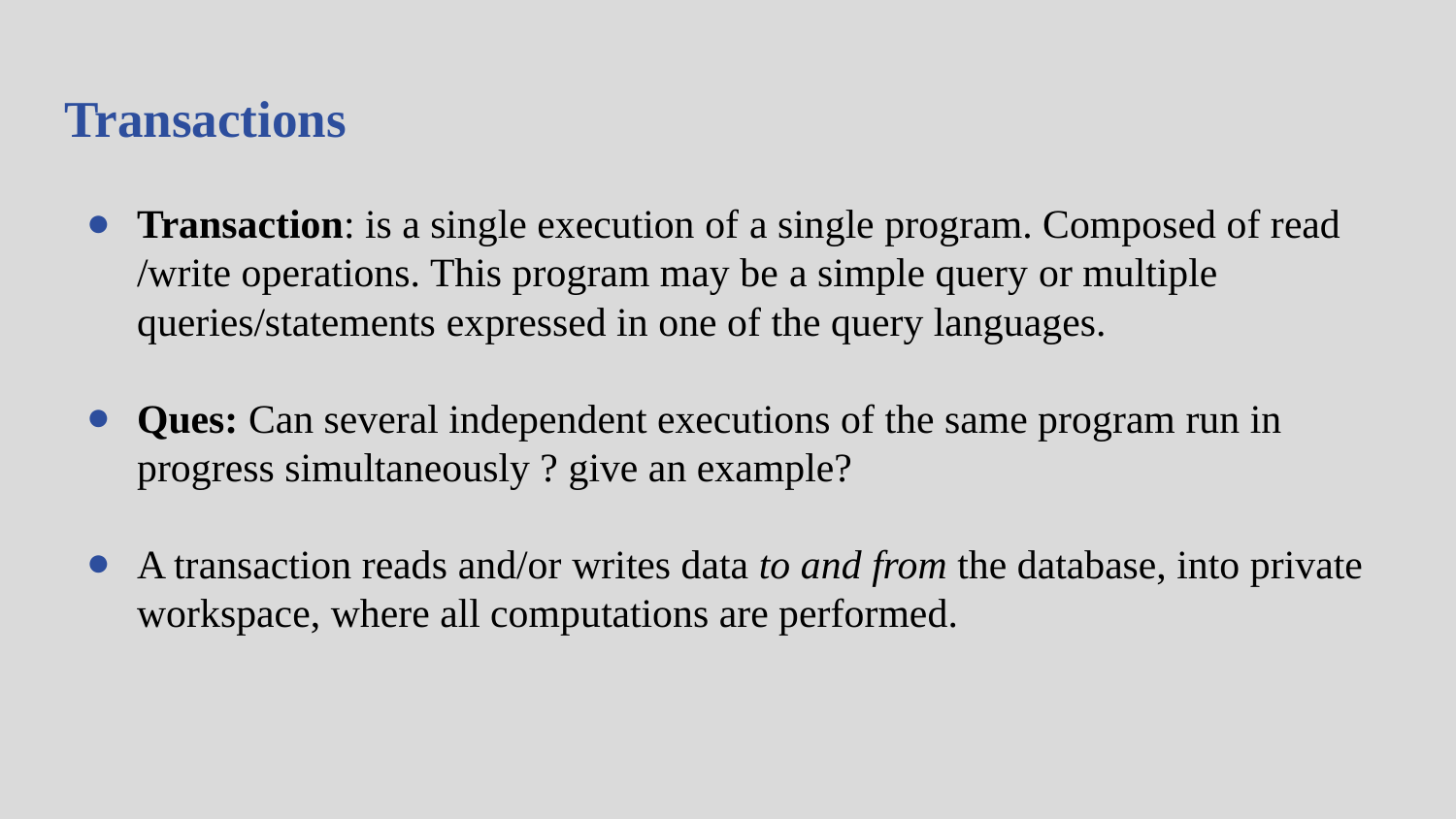

# Transactions
Transaction: is a single execution of a single program. Composed of read /write operations. This program may be a simple query or multiple queries/statements expressed in one of the query languages.

Ques: Can several independent executions of the same program run in progress simultaneously ? give an example?

A transaction reads and/or writes data to and from the database, into private workspace, where all computations are performed.